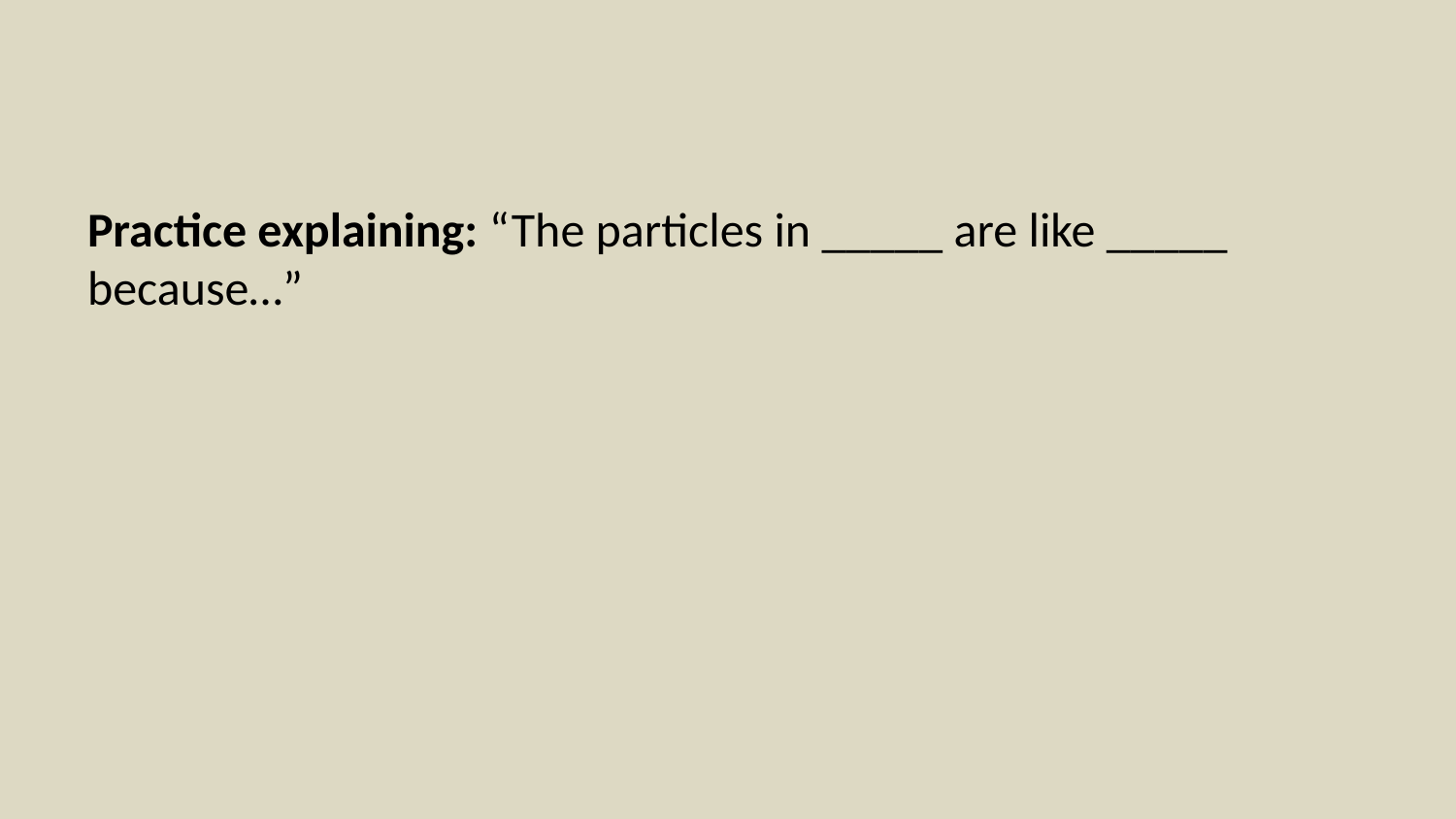

Practice explaining: “The particles in _____ are like _____ because…”